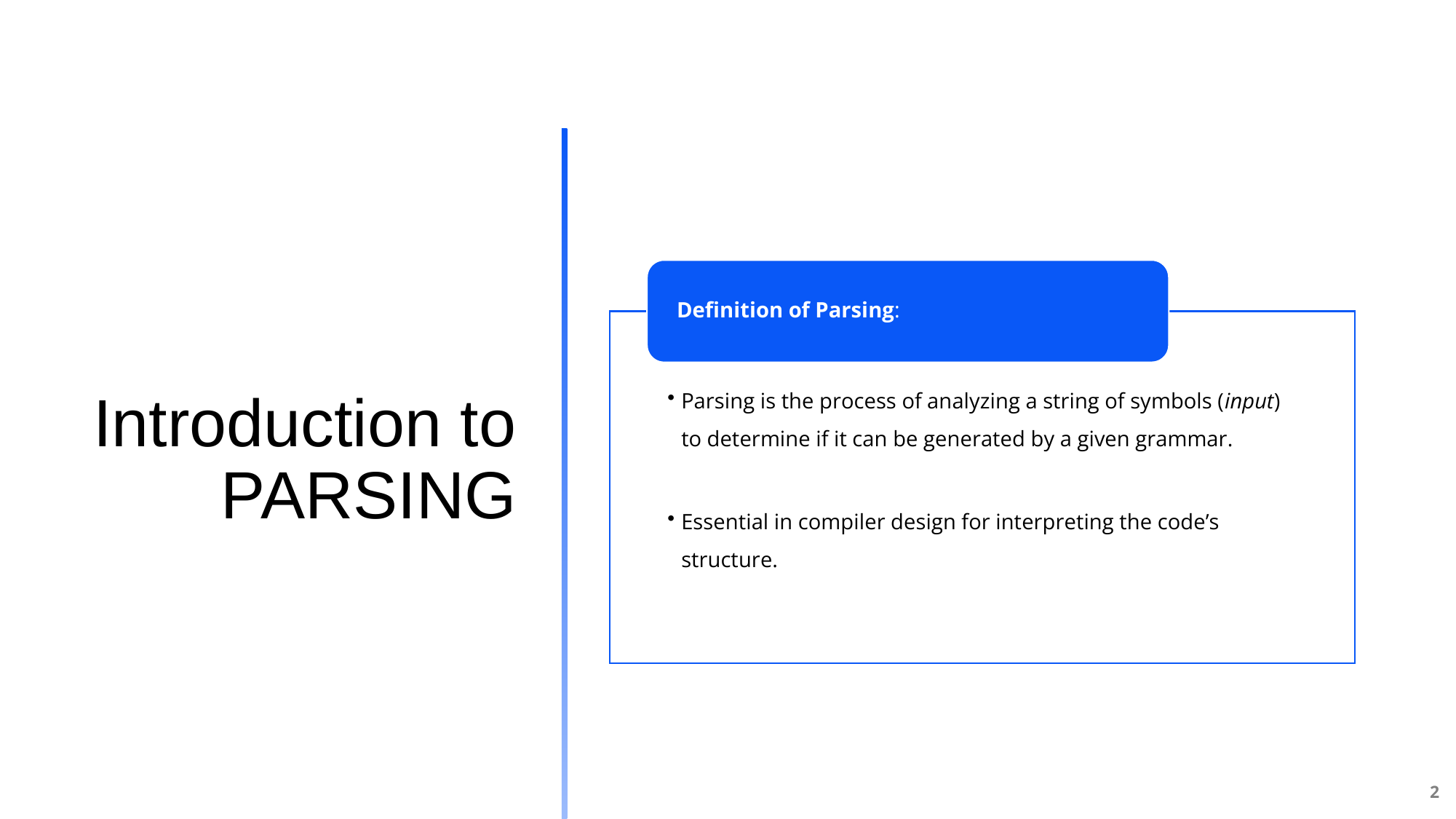

# Introduction to PARSING

Parsing is the process of analyzing a string of symbols (input) to determine if it can be generated by a given grammar.

Essential in compiler design for interpreting the code’s structure.
Definition of Parsing:

2